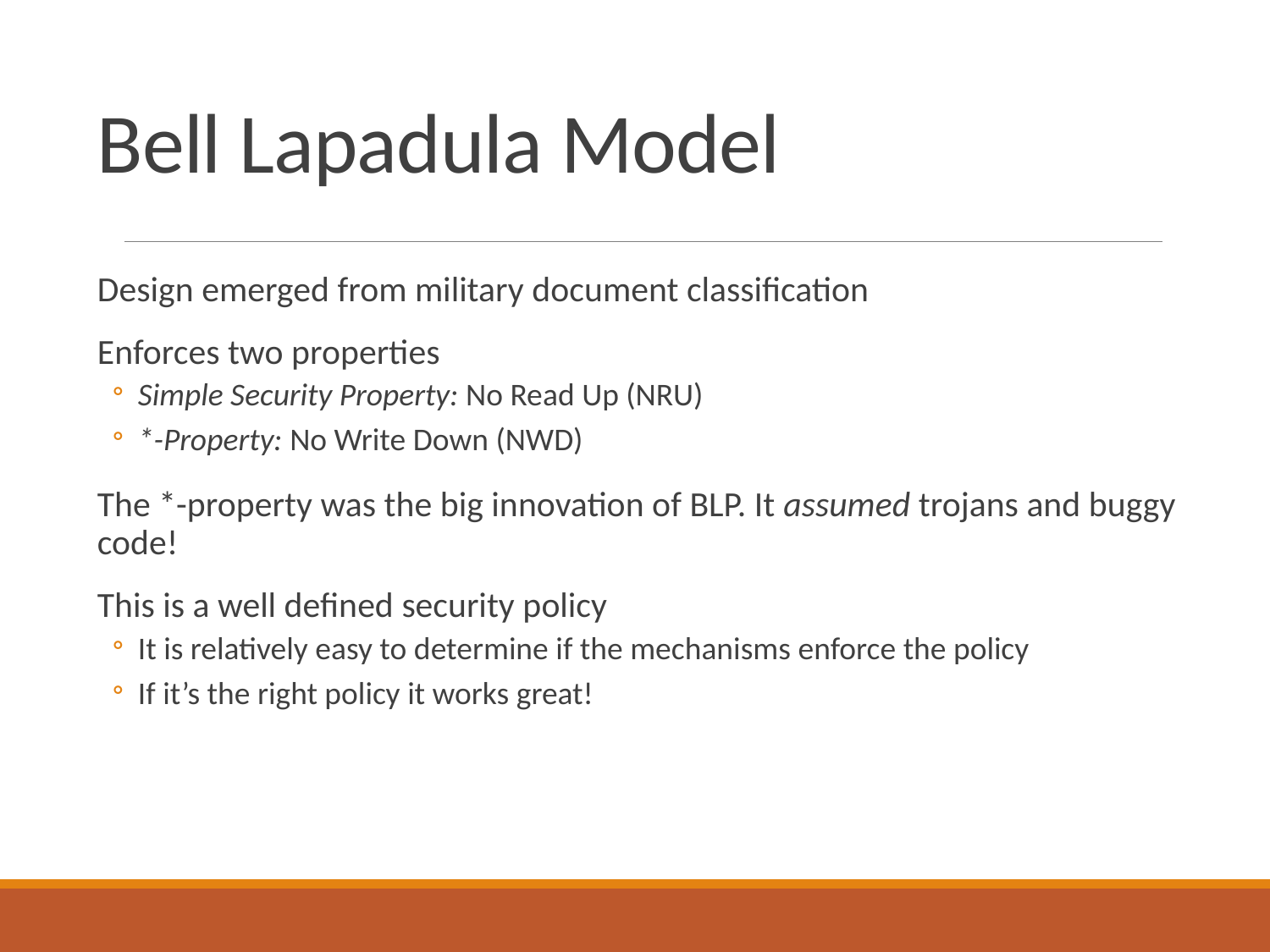

# Bell Lapadula Model
Design emerged from military document classification
Enforces two properties
Simple Security Property: No Read Up (NRU)
*-Property: No Write Down (NWD)
The *-property was the big innovation of BLP. It assumed trojans and buggy code!
This is a well defined security policy
It is relatively easy to determine if the mechanisms enforce the policy
If it’s the right policy it works great!